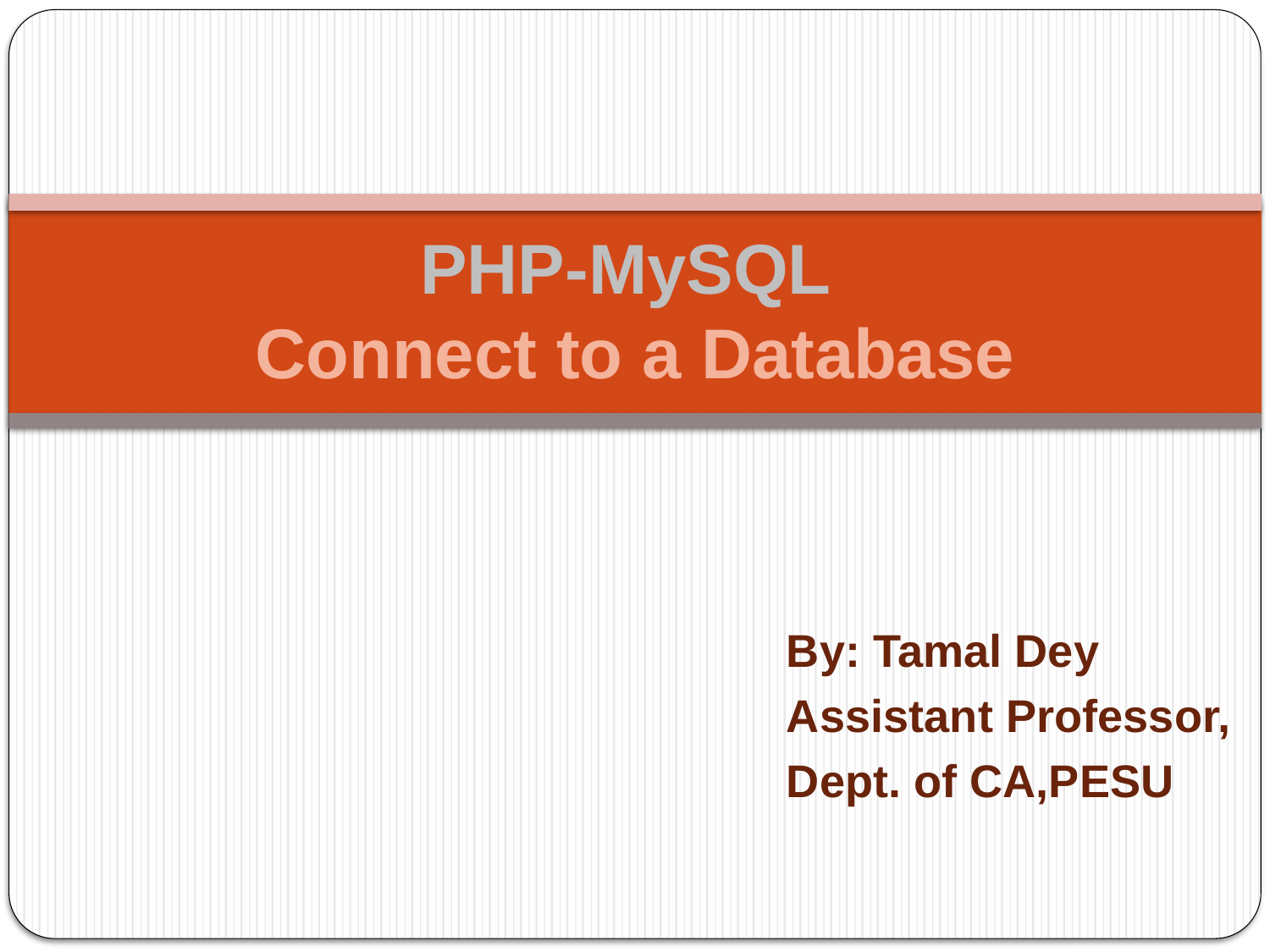

# PHP-MySQL Connect to a Database
By: Tamal Dey
Assistant Professor,
Dept. of CA,PESU